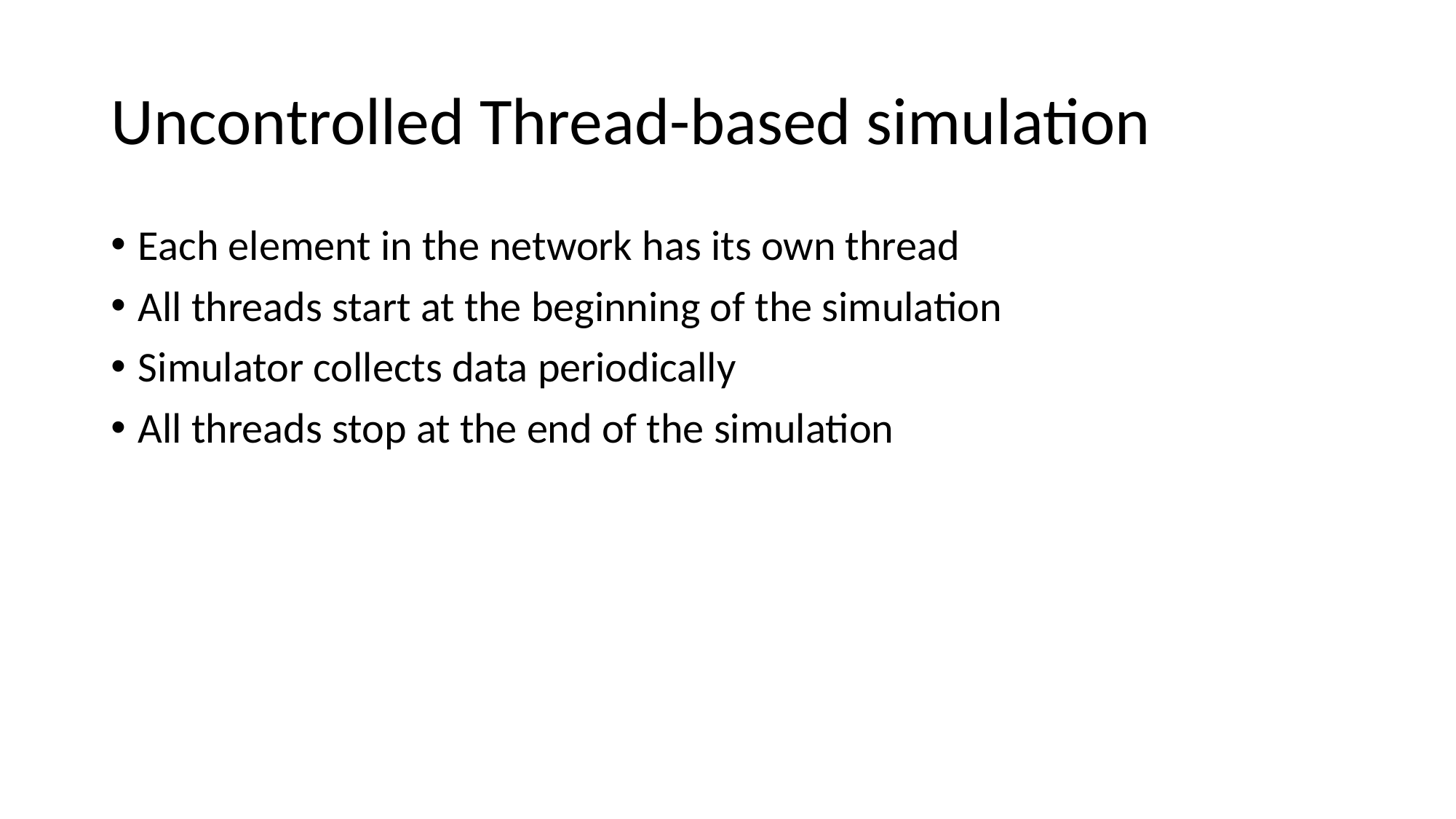

# Uncontrolled Thread-based simulation
Each element in the network has its own thread
All threads start at the beginning of the simulation
Simulator collects data periodically
All threads stop at the end of the simulation